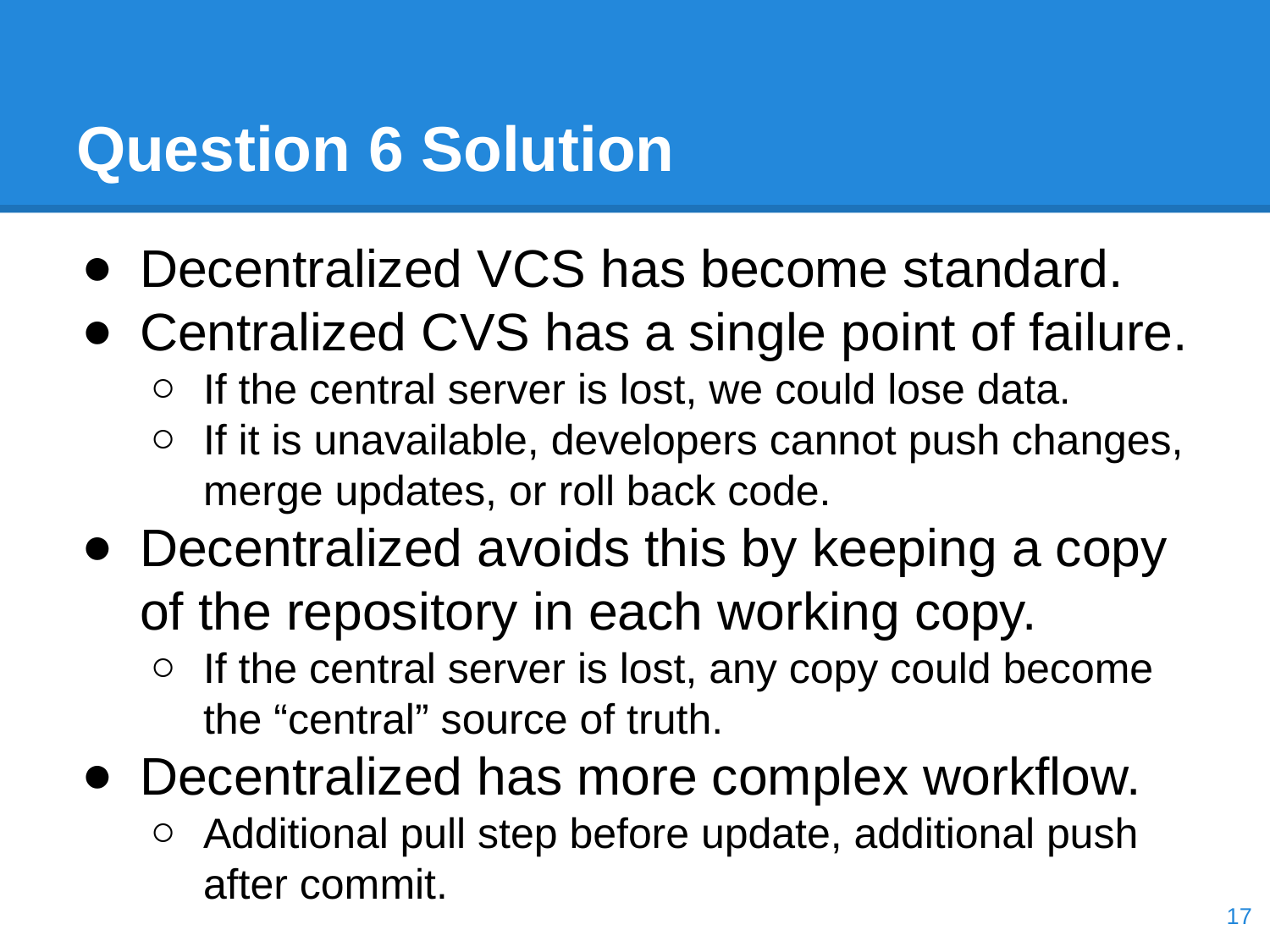

# Question 6 Solution
Decentralized VCS has become standard.
Centralized CVS has a single point of failure.
If the central server is lost, we could lose data.
If it is unavailable, developers cannot push changes, merge updates, or roll back code.
Decentralized avoids this by keeping a copy of the repository in each working copy.
If the central server is lost, any copy could become the “central” source of truth.
Decentralized has more complex workflow.
Additional pull step before update, additional push after commit.
17